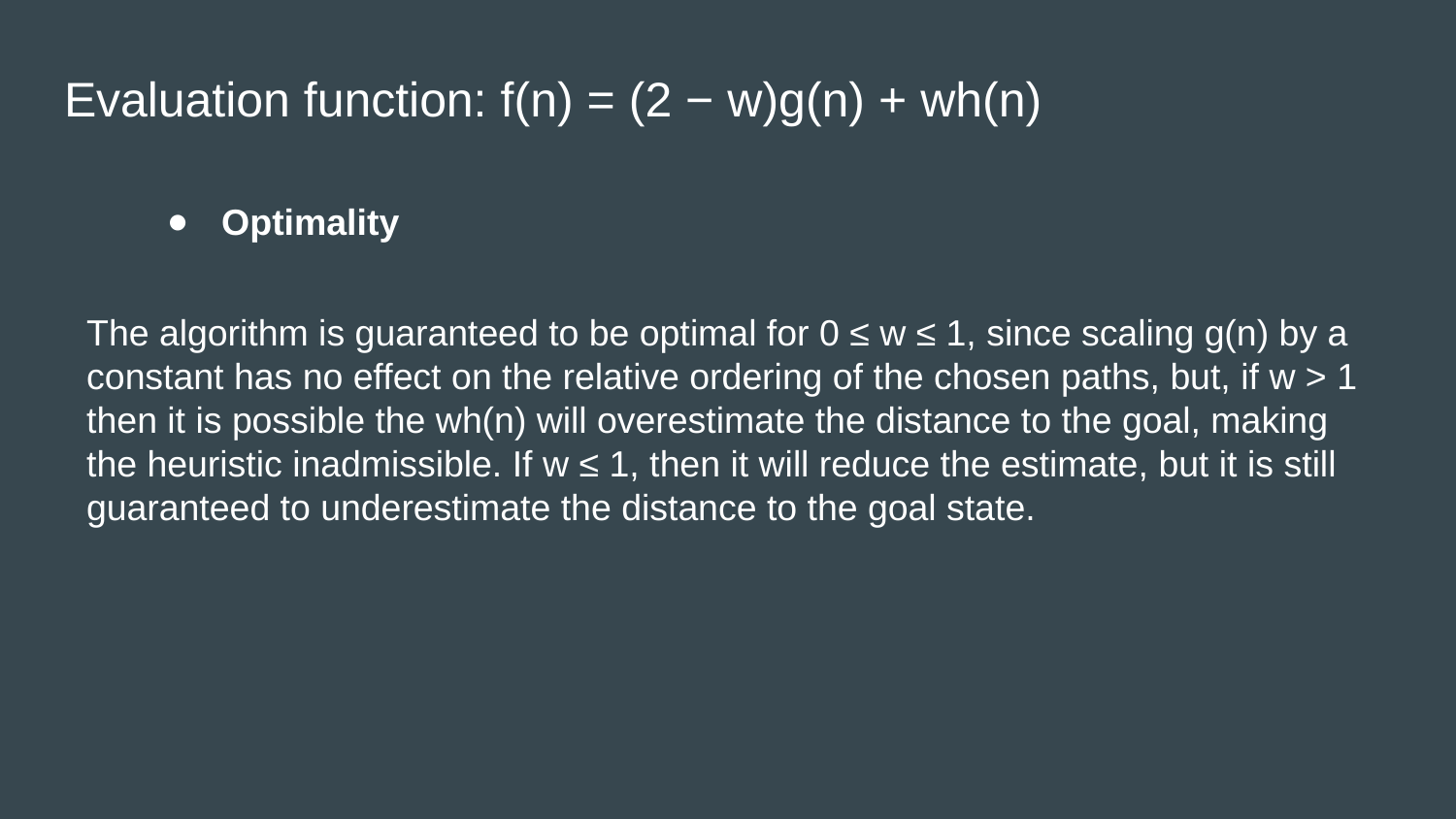

# Evaluation function: f(n) = (2 − w)g(n) + wh(n)

Optimality
The algorithm is guaranteed to be optimal for 0 ≤ w ≤ 1, since scaling g(n) by a constant has no effect on the relative ordering of the chosen paths, but, if w > 1 then it is possible the wh(n) will overestimate the distance to the goal, making the heuristic inadmissible. If w ≤ 1, then it will reduce the estimate, but it is still guaranteed to underestimate the distance to the goal state.